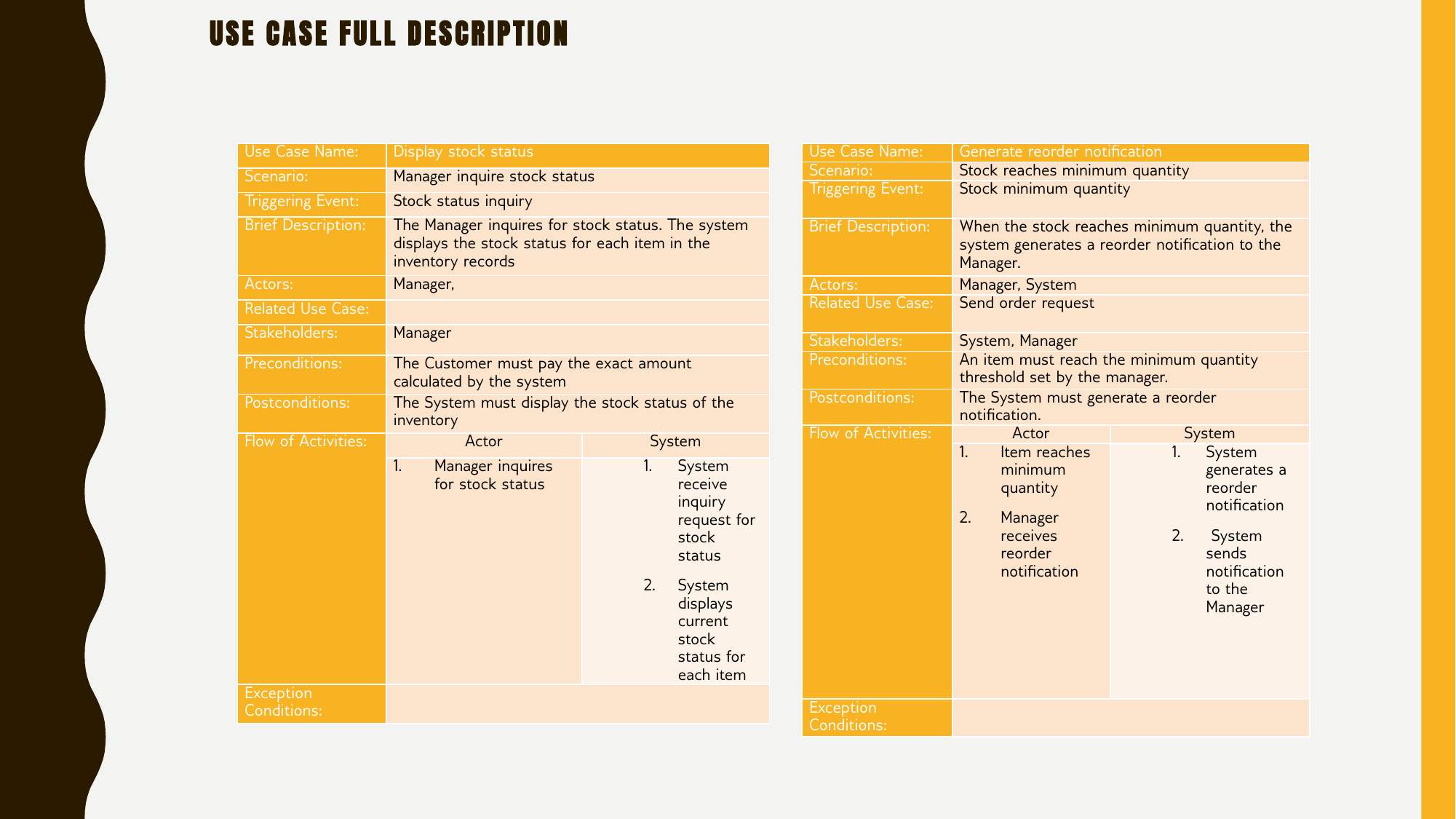

# Use Case Full Description
| Use Case Name: | Display stock status |  |
| --- | --- | --- |
| Scenario: | Manager inquire stock status |  |
| Triggering Event: | Stock status inquiry |  |
| Brief Description: | The Manager inquires for stock status. The system displays the stock status for each item in the inventory records |  |
| Actors: | Manager, |  |
| Related Use Case: |  |  |
| Stakeholders: | Manager |  |
| Preconditions: | The Customer must pay the exact amount calculated by the system |  |
| Postconditions: | The System must display the stock status of the inventory |  |
| Flow of Activities: | Actor | System |
|  | Manager inquires for stock status | System receive inquiry request for stock status System displays current stock status for each item |
| Exception Conditions: |  |  |
| Use Case Name: | Generate reorder notification |  |
| --- | --- | --- |
| Scenario: | Stock reaches minimum quantity |  |
| Triggering Event: | Stock minimum quantity |  |
| Brief Description: | When the stock reaches minimum quantity, the system generates a reorder notification to the Manager. |  |
| Actors: | Manager, System |  |
| Related Use Case: | Send order request |  |
| Stakeholders: | System, Manager |  |
| Preconditions: | An item must reach the minimum quantity threshold set by the manager. |  |
| Postconditions: | The System must generate a reorder notification. |  |
| Flow of Activities: | Actor | System |
|  | Item reaches minimum quantity Manager receives reorder notification | System generates a reorder notification System sends notification to the Manager |
| Exception Conditions: |  |  |